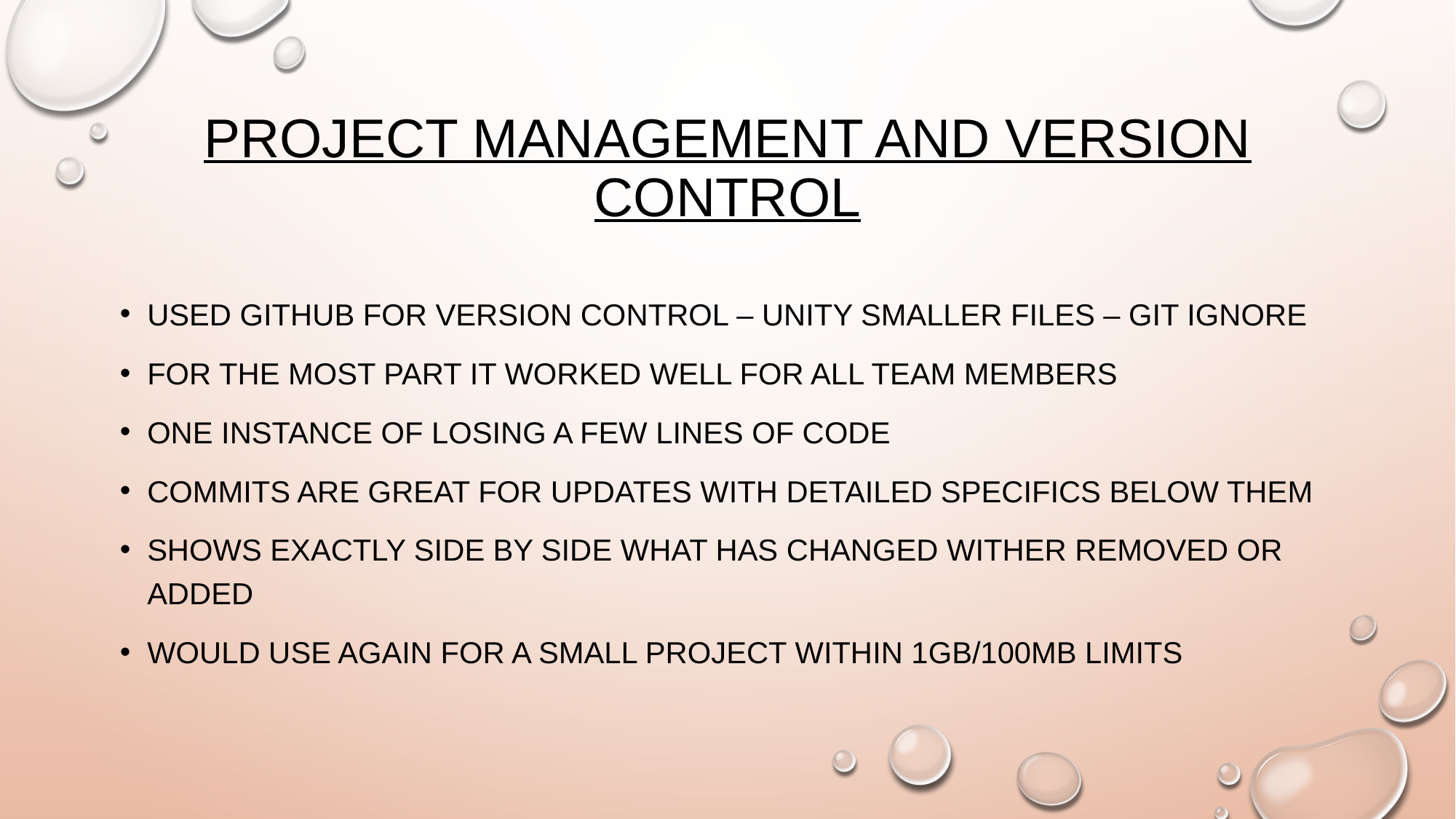

# Project Management and Version Control
Used Github for version control – unity smaller files – git Ignore
For the most part it worked well for all team members
One instance of losing a few lines of code
Commits are great for updates with detailed specifics below them
Shows exactly side by side what has changed wither removed or added
Would use again for a small project within 1gb/100mb limits